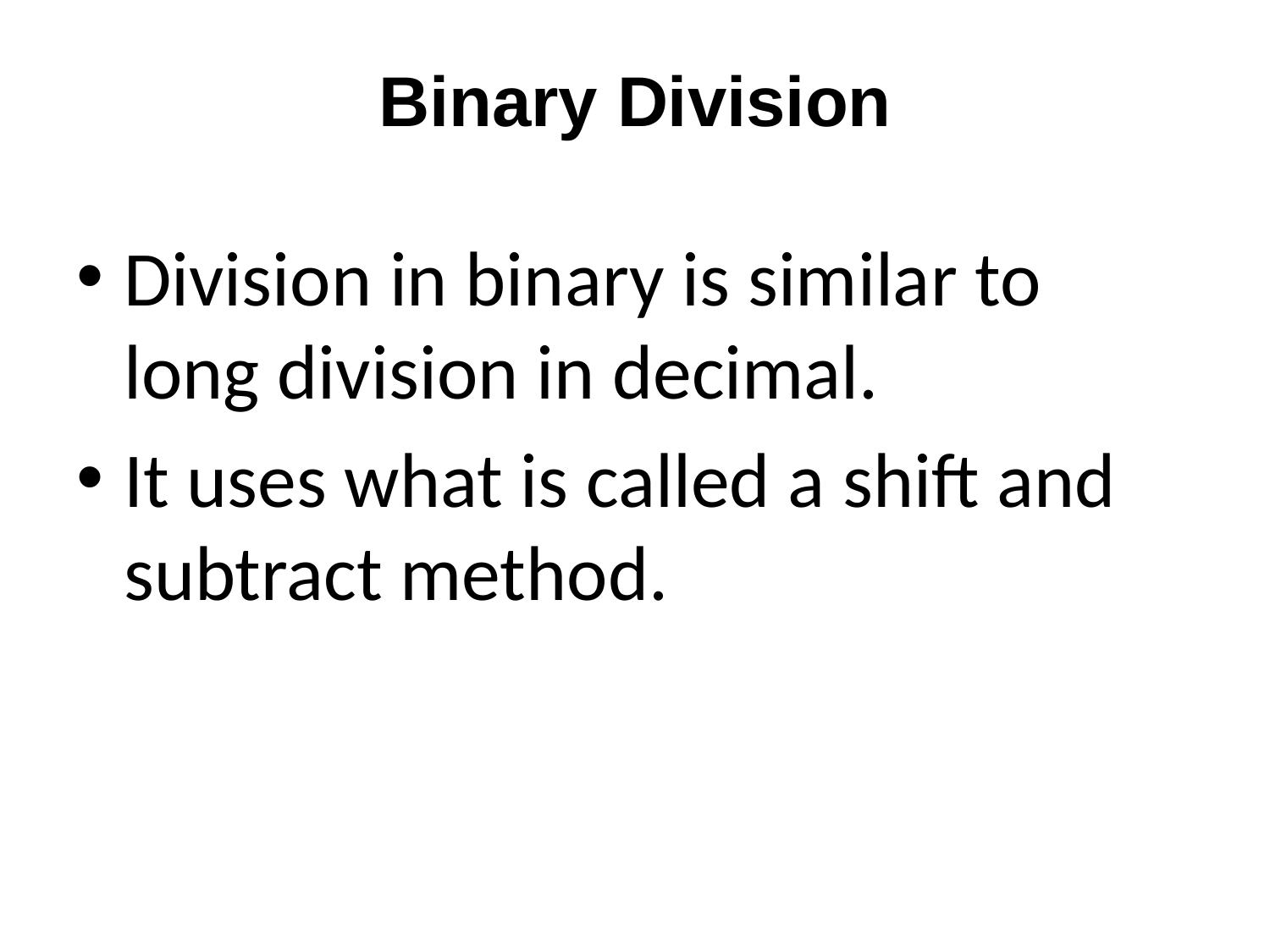

# Binary Division
Division in binary is similar to long division in decimal.
It uses what is called a shift and subtract method.